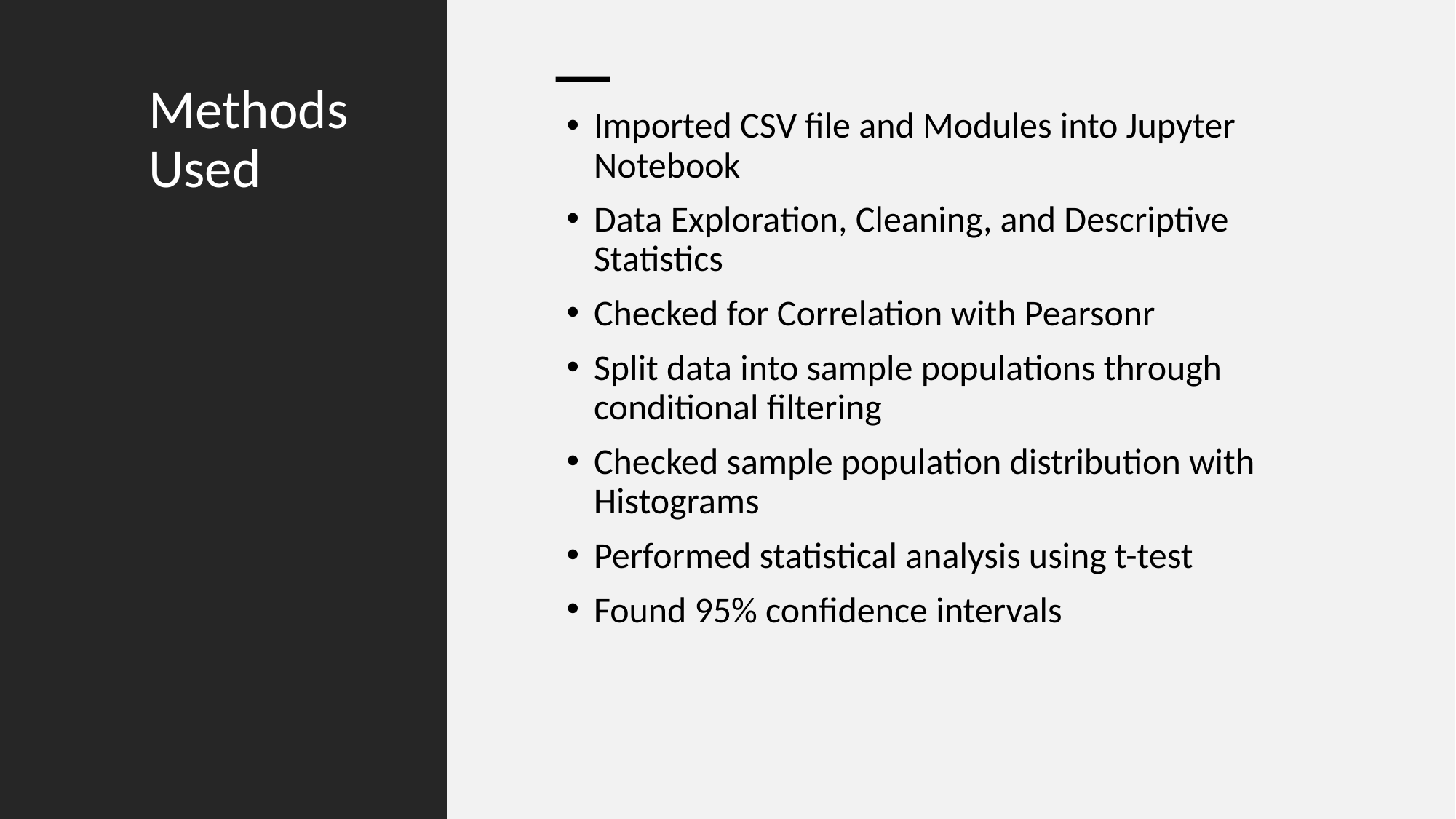

# Methods Used

Imported CSV file and Modules into Jupyter Notebook
Data Exploration, Cleaning, and Descriptive Statistics
Checked for Correlation with Pearsonr
Split data into sample populations through conditional filtering
Checked sample population distribution with Histograms
Performed statistical analysis using t-test
Found 95% confidence intervals